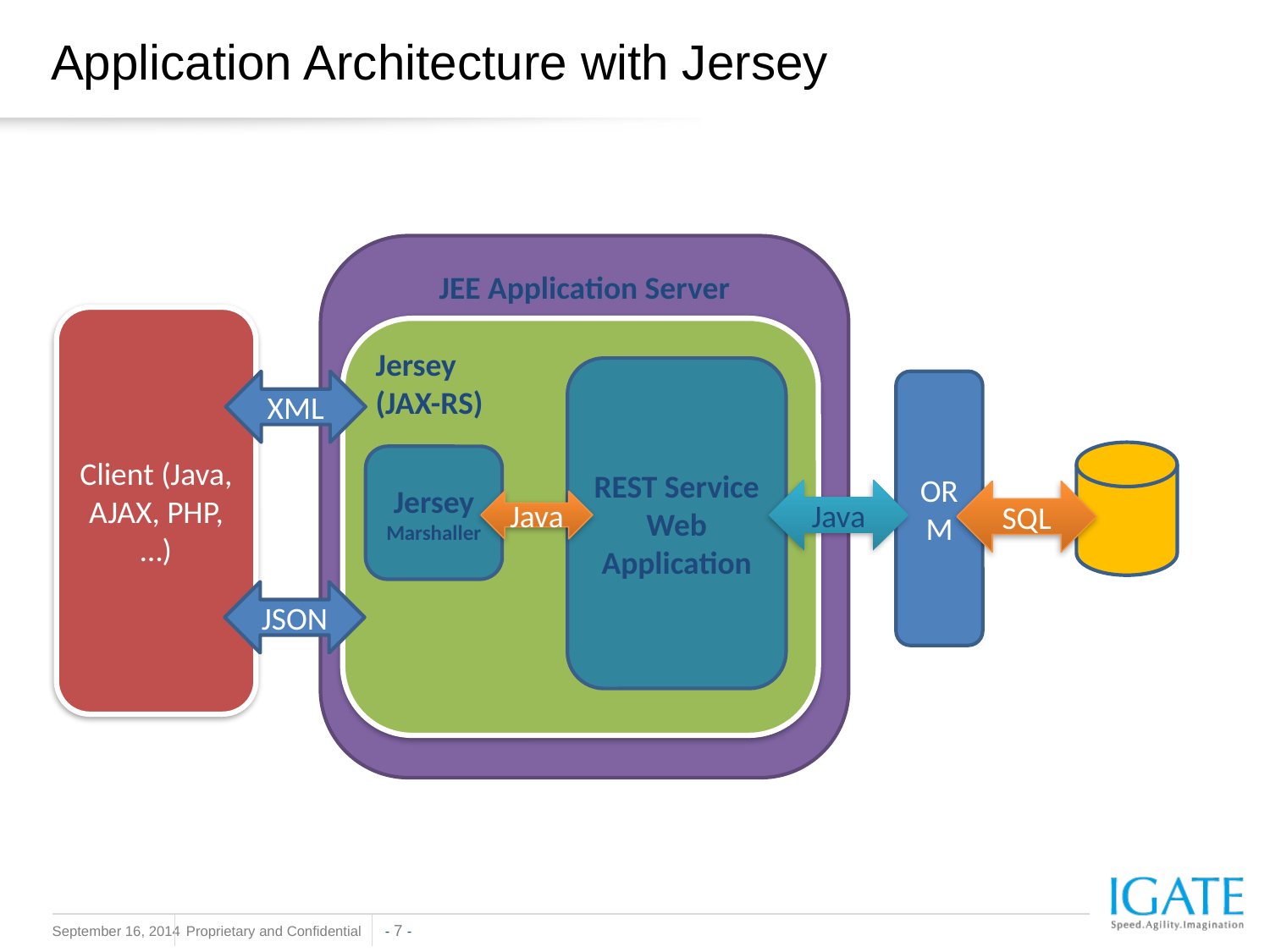

# Application Architecture with Jersey
JEE Application Server
Client (Java, AJAX, PHP, …)
Jersey
(JAX-RS)
REST Service Web Application
XML
ORM

Jersey Marshaller
Java
SQL
Java
JSON